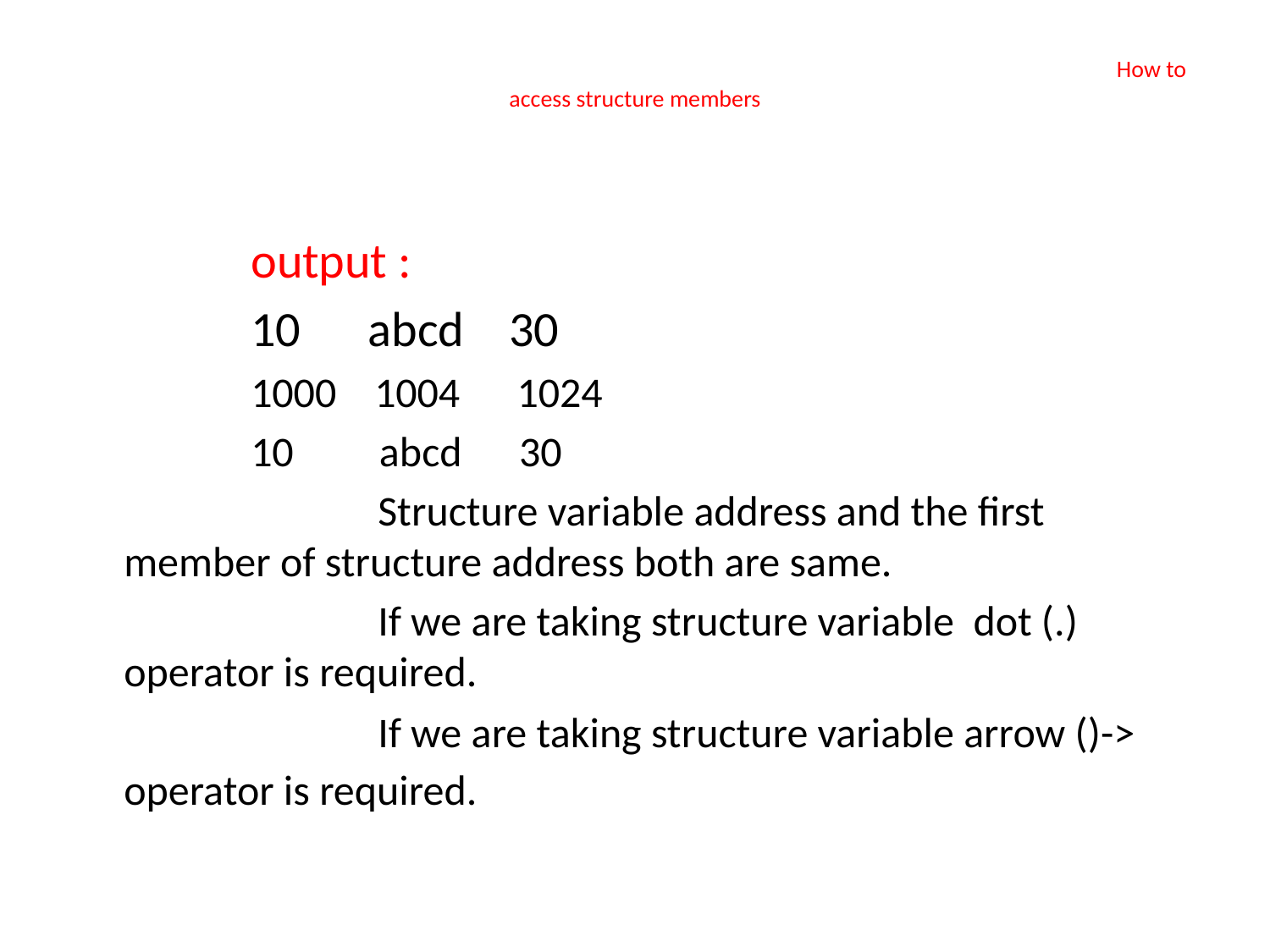

# How to access structure members
		output :
		10      abcd    30
		1000    1004      1024
		10         abcd      30
			Structure variable address and the first member of structure address both are same.
			If we are taking structure variable  dot (.) operator is required.
			If we are taking structure variable arrow ()-> operator is required.